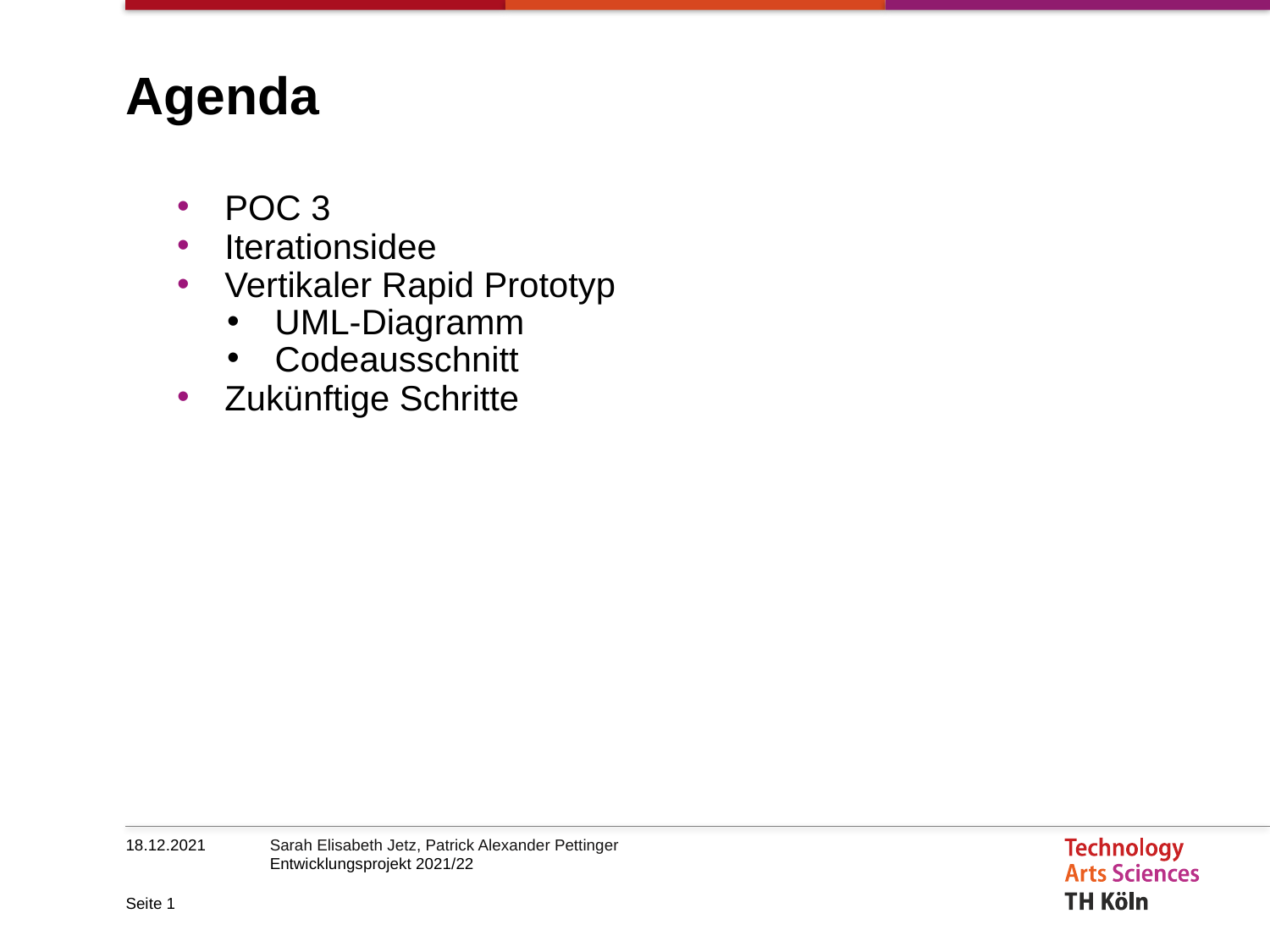

# Agenda
POC 3
Iterationsidee
Vertikaler Rapid Prototyp
UML-Diagramm
Codeausschnitt
Zukünftige Schritte
18.12.2021
Seite 1